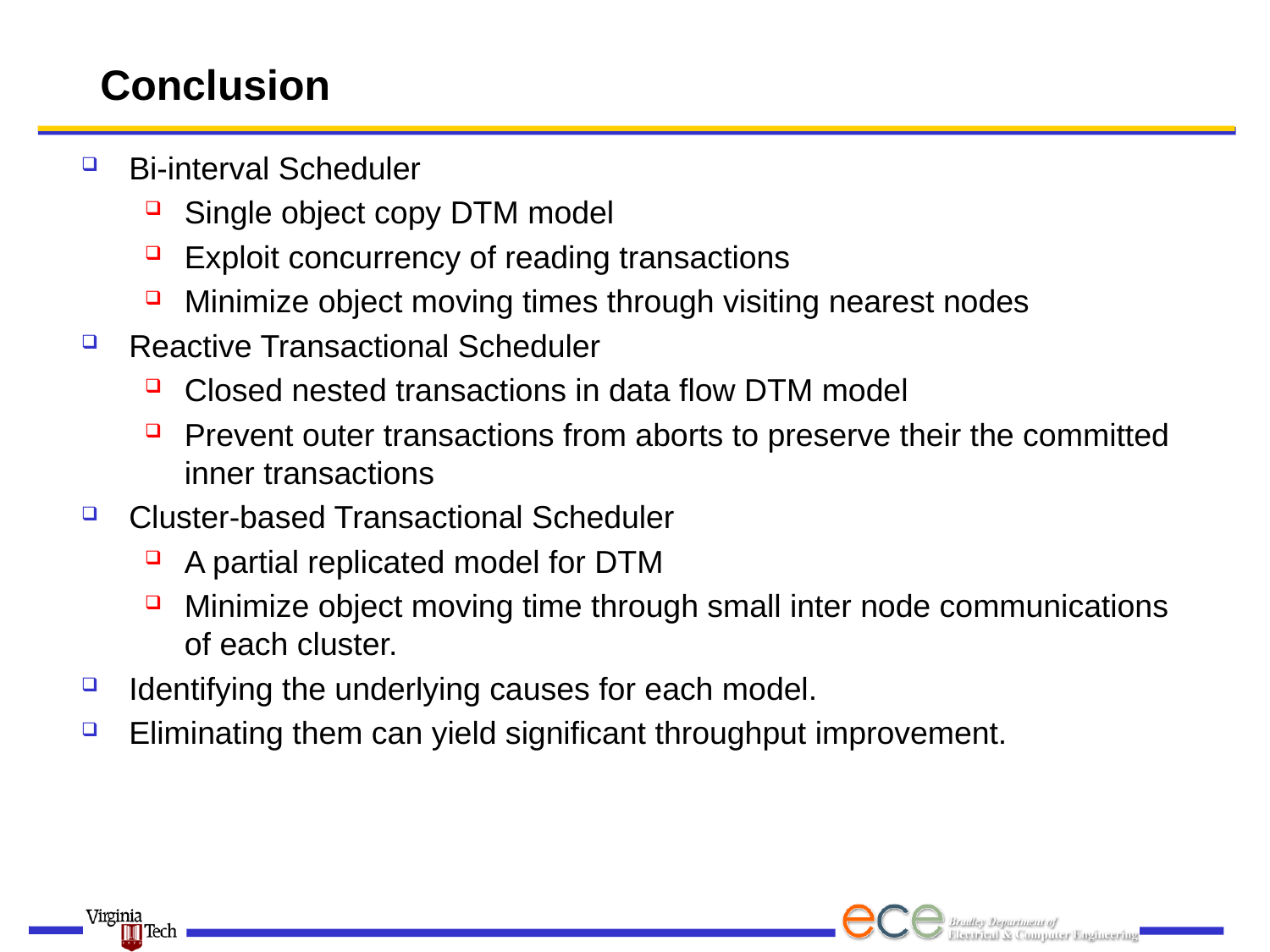

# Conclusion
Bi-interval Scheduler
Single object copy DTM model
Exploit concurrency of reading transactions
Minimize object moving times through visiting nearest nodes
Reactive Transactional Scheduler
Closed nested transactions in data flow DTM model
Prevent outer transactions from aborts to preserve their the committed inner transactions
Cluster-based Transactional Scheduler
A partial replicated model for DTM
Minimize object moving time through small inter node communications of each cluster.
Identifying the underlying causes for each model.
Eliminating them can yield significant throughput improvement.